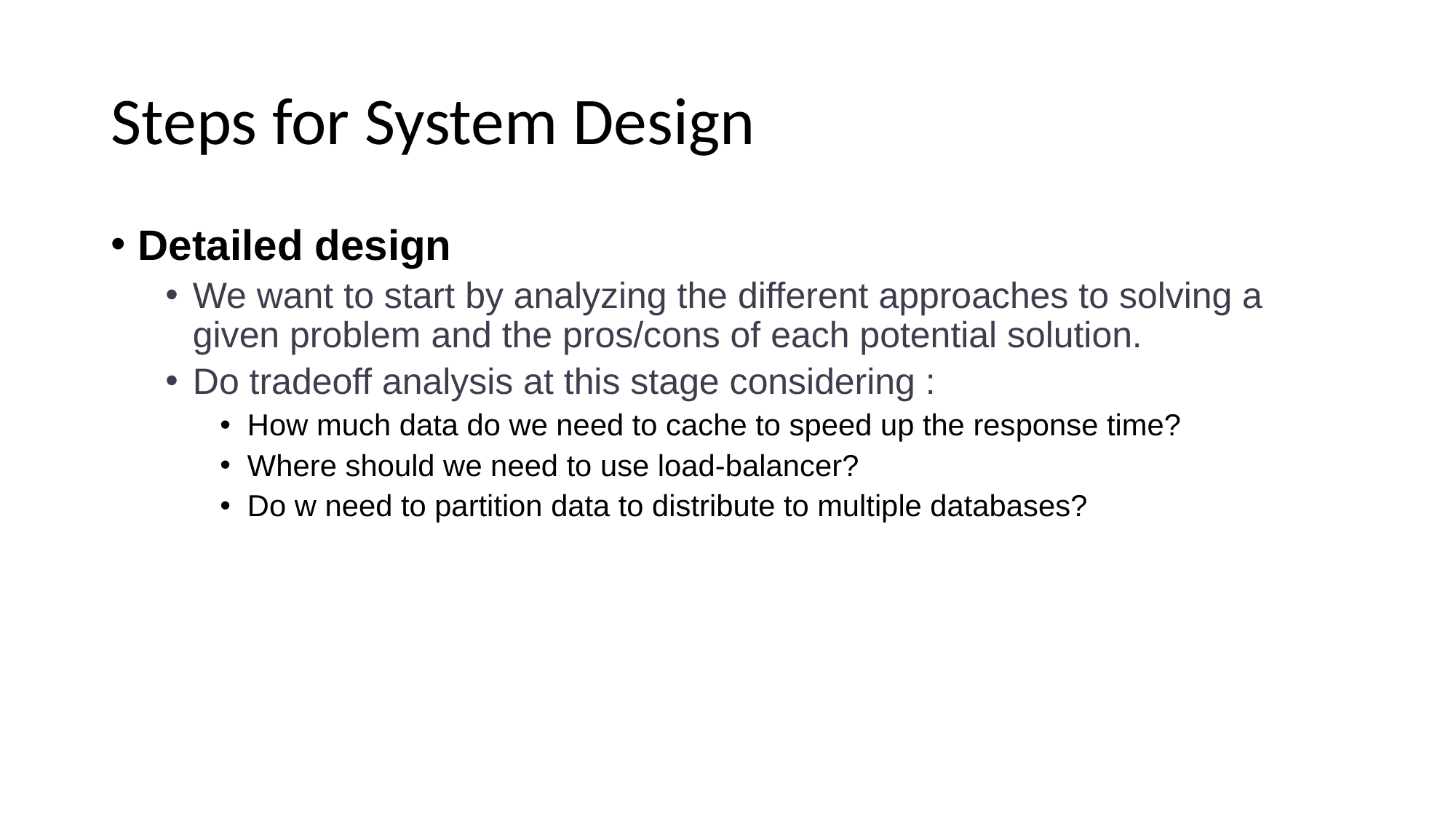

# Steps for System Design
Detailed design
We want to start by analyzing the different approaches to solving a given problem and the pros/cons of each potential solution.
Do tradeoff analysis at this stage considering :
How much data do we need to cache to speed up the response time?
Where should we need to use load-balancer?
Do w need to partition data to distribute to multiple databases?